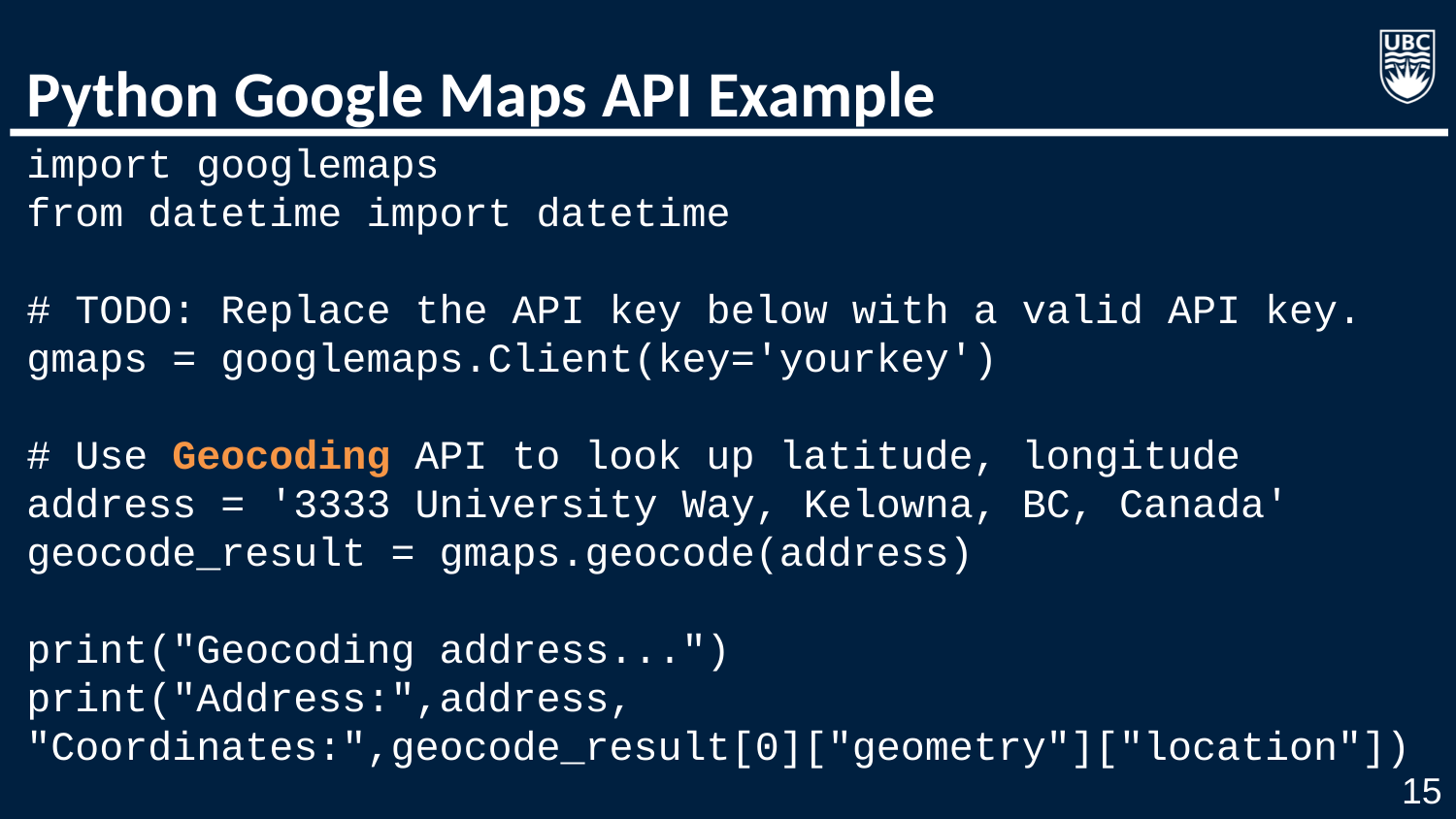

# Python Google Maps API Example
import googlemaps
from datetime import datetime

# TODO: Replace the API key below with a valid API key.
gmaps = googlemaps.Client(key='yourkey')

# Use Geocoding API to look up latitude, longitude
address = '3333 University Way, Kelowna, BC, Canada'
geocode_result = gmaps.geocode(address)

print("Geocoding address...")
print("Address:",address, "Coordinates:",geocode_result[0]["geometry"]["location"])